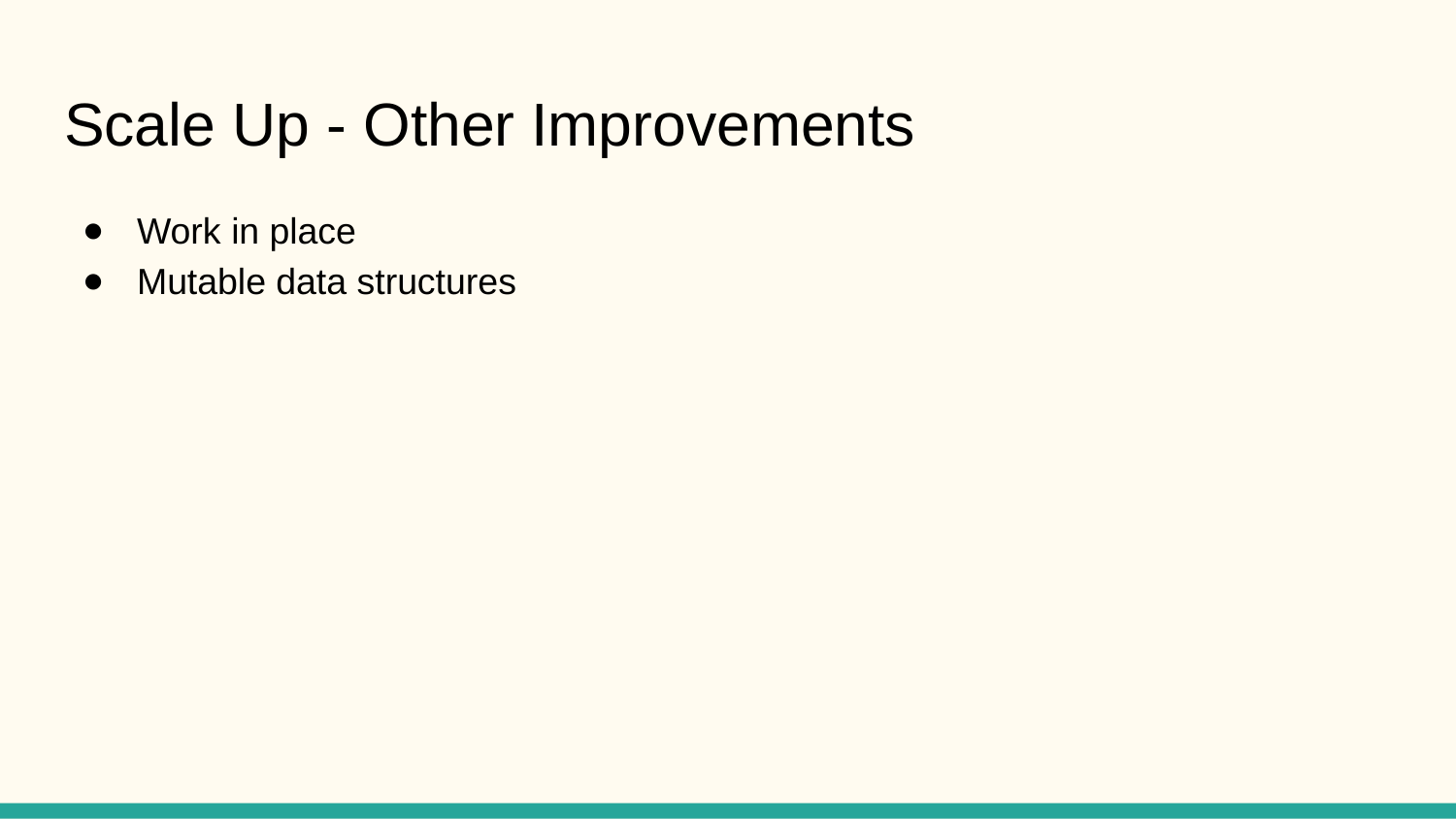

# Scale Up - Other Improvements
Work in place
Mutable data structures